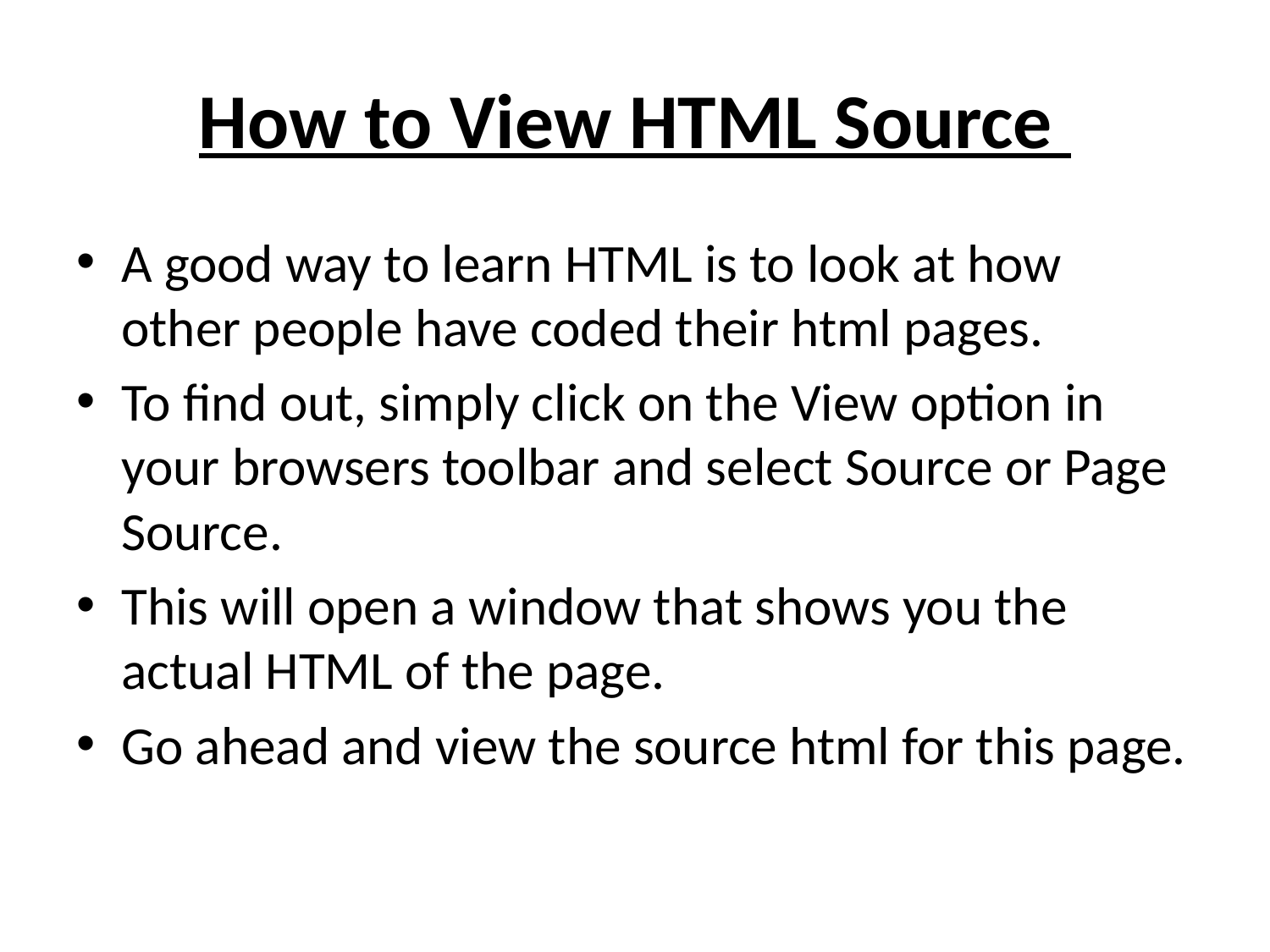

# How to View HTML Source
A good way to learn HTML is to look at how other people have coded their html pages.
To find out, simply click on the View option in your browsers toolbar and select Source or Page Source.
This will open a window that shows you the actual HTML of the page.
Go ahead and view the source html for this page.